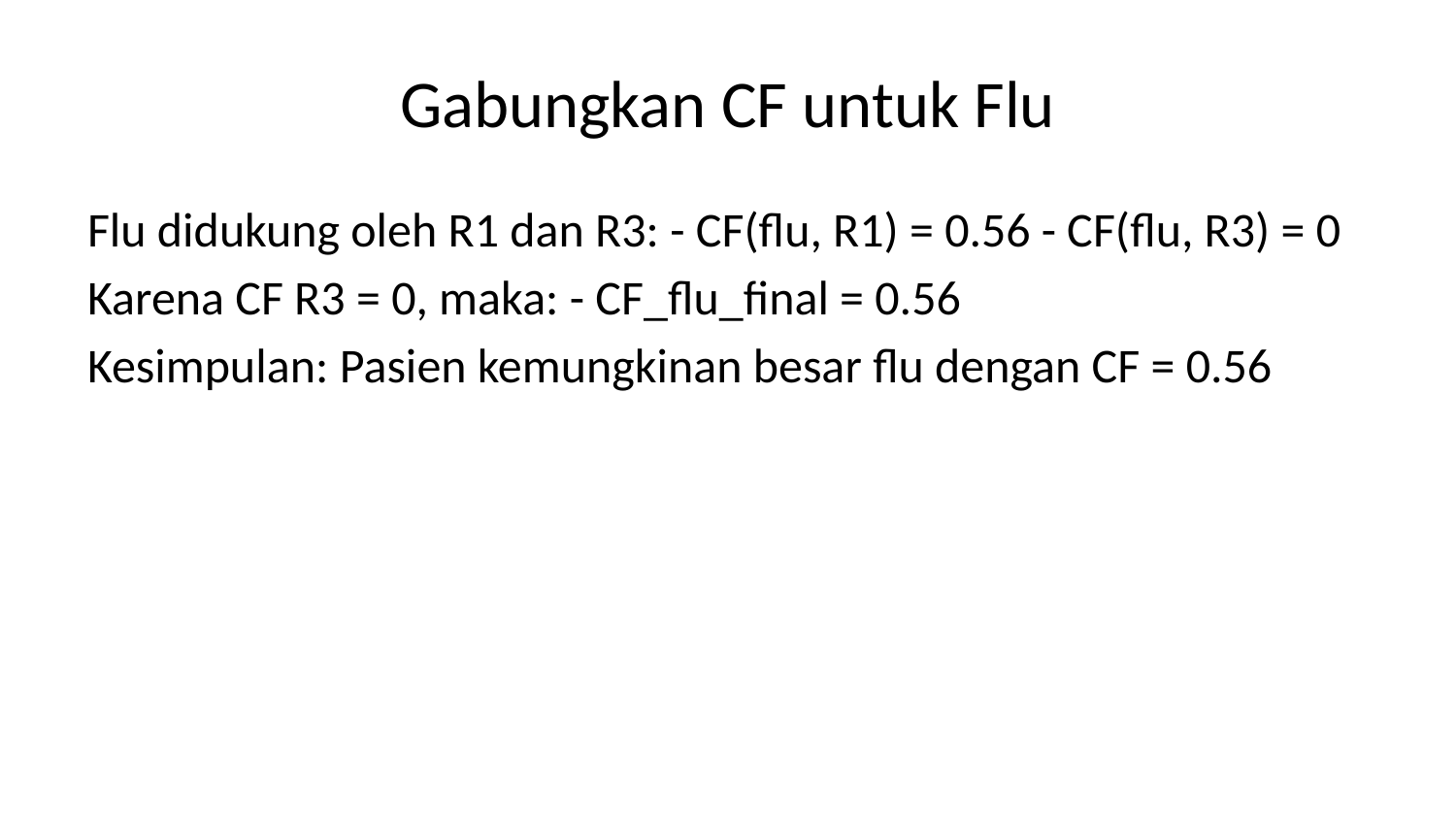

# Gabungkan CF untuk Flu
Flu didukung oleh R1 dan R3: - CF(flu, R1) = 0.56 - CF(flu, R3) = 0
Karena CF R3 = 0, maka: - CF_flu_final = 0.56
Kesimpulan: Pasien kemungkinan besar flu dengan CF = 0.56